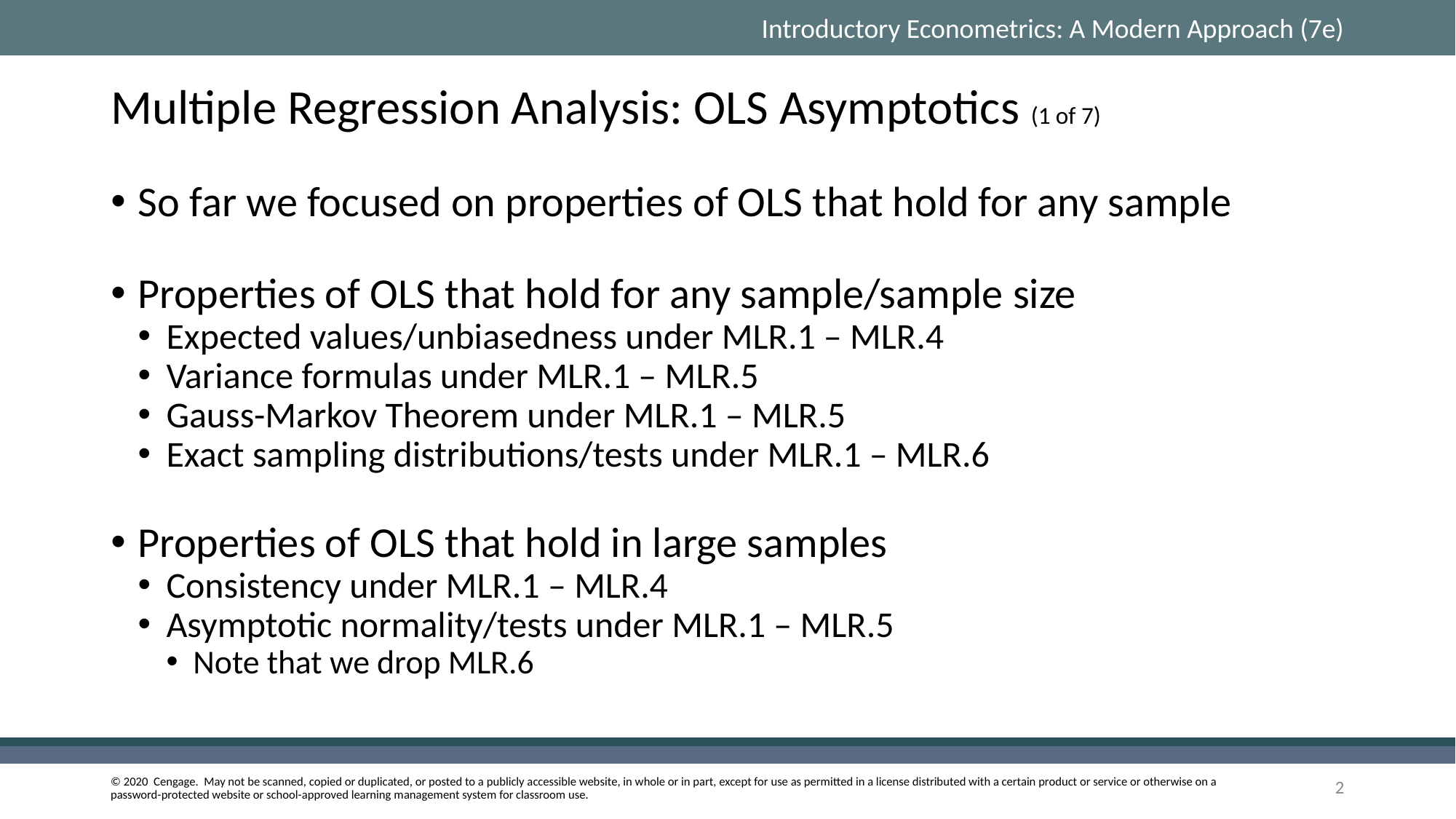

# Multiple Regression Analysis: OLS Asymptotics (1 of 7)
So far we focused on properties of OLS that hold for any sample

Properties of OLS that hold for any sample/sample size
Expected values/unbiasedness under MLR.1 – MLR.4
Variance formulas under MLR.1 – MLR.5
Gauss-Markov Theorem under MLR.1 – MLR.5
Exact sampling distributions/tests under MLR.1 – MLR.6

Properties of OLS that hold in large samples
Consistency under MLR.1 – MLR.4
Asymptotic normality/tests under MLR.1 – MLR.5
Note that we drop MLR.6
2